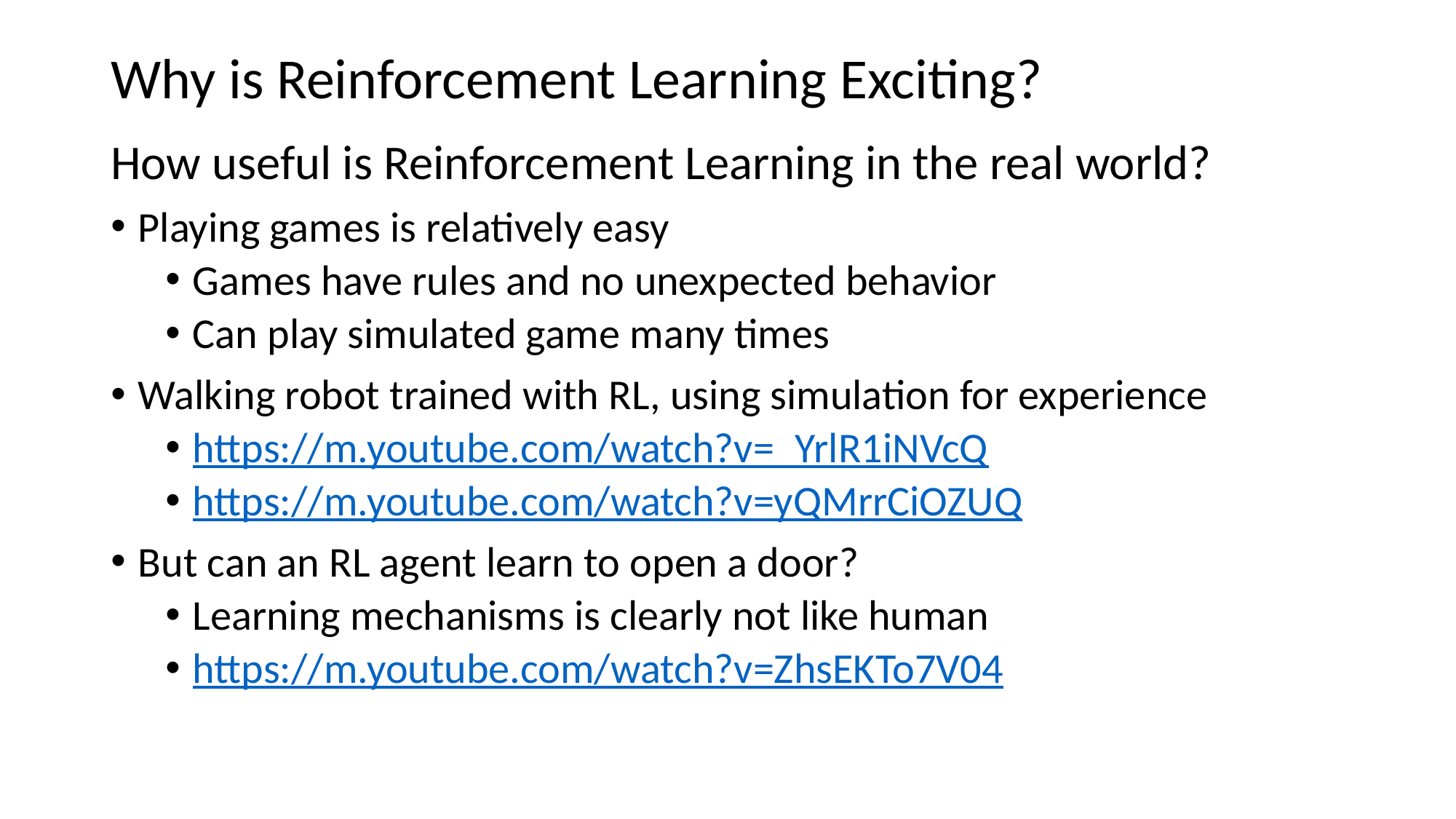

# Why is Reinforcement Learning Exciting?
How useful is Reinforcement Learning in the real world?
Playing games is relatively easy
Games have rules and no unexpected behavior
Can play simulated game many times
Walking robot trained with RL, using simulation for experience
https://m.youtube.com/watch?v=_YrlR1iNVcQ
https://m.youtube.com/watch?v=yQMrrCiOZUQ
But can an RL agent learn to open a door?
Learning mechanisms is clearly not like human
https://m.youtube.com/watch?v=ZhsEKTo7V04